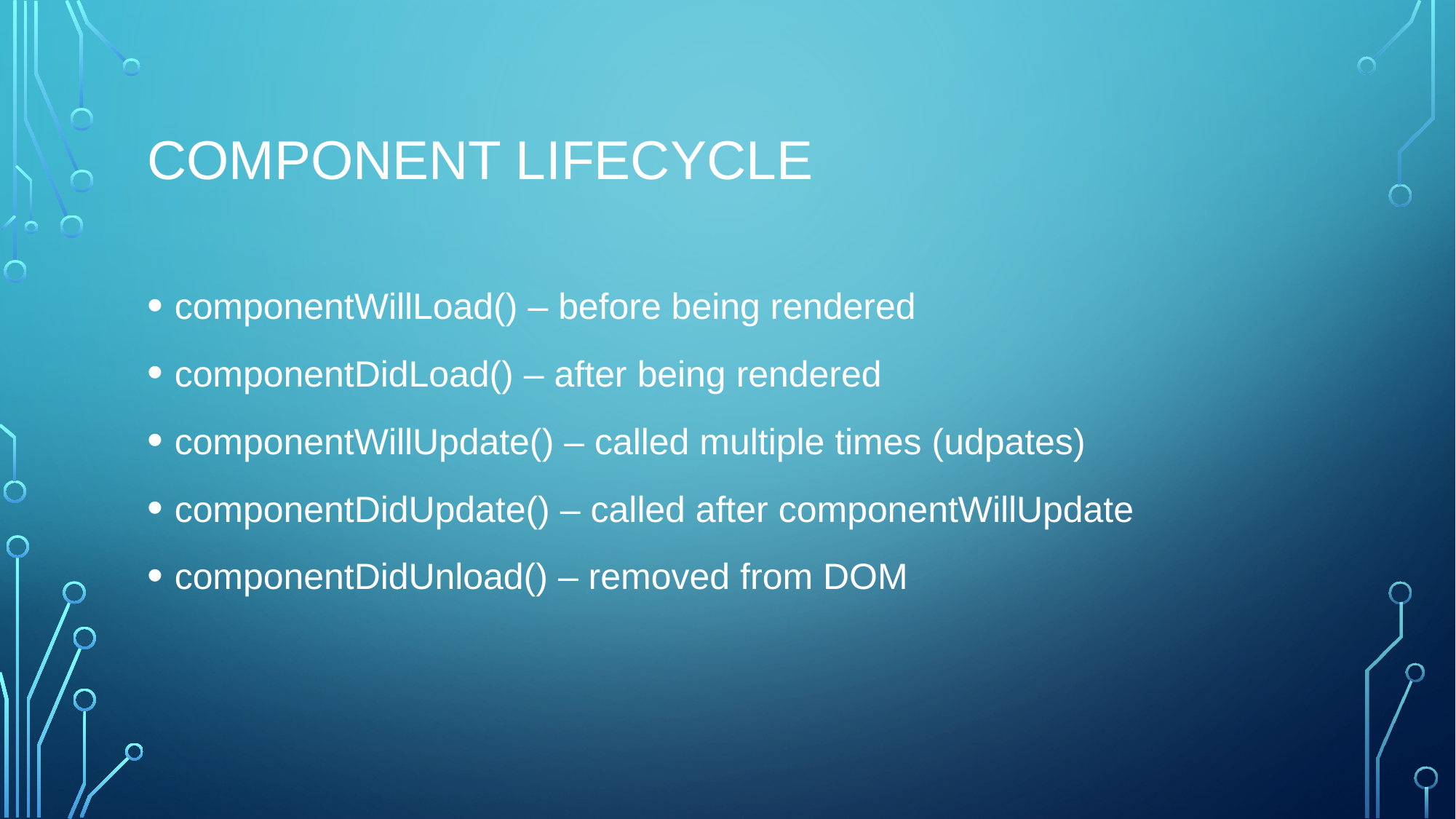

# Component lifecycle
componentWillLoad() – before being rendered
componentDidLoad() – after being rendered
componentWillUpdate() – called multiple times (udpates)
componentDidUpdate() – called after componentWillUpdate
componentDidUnload() – removed from DOM